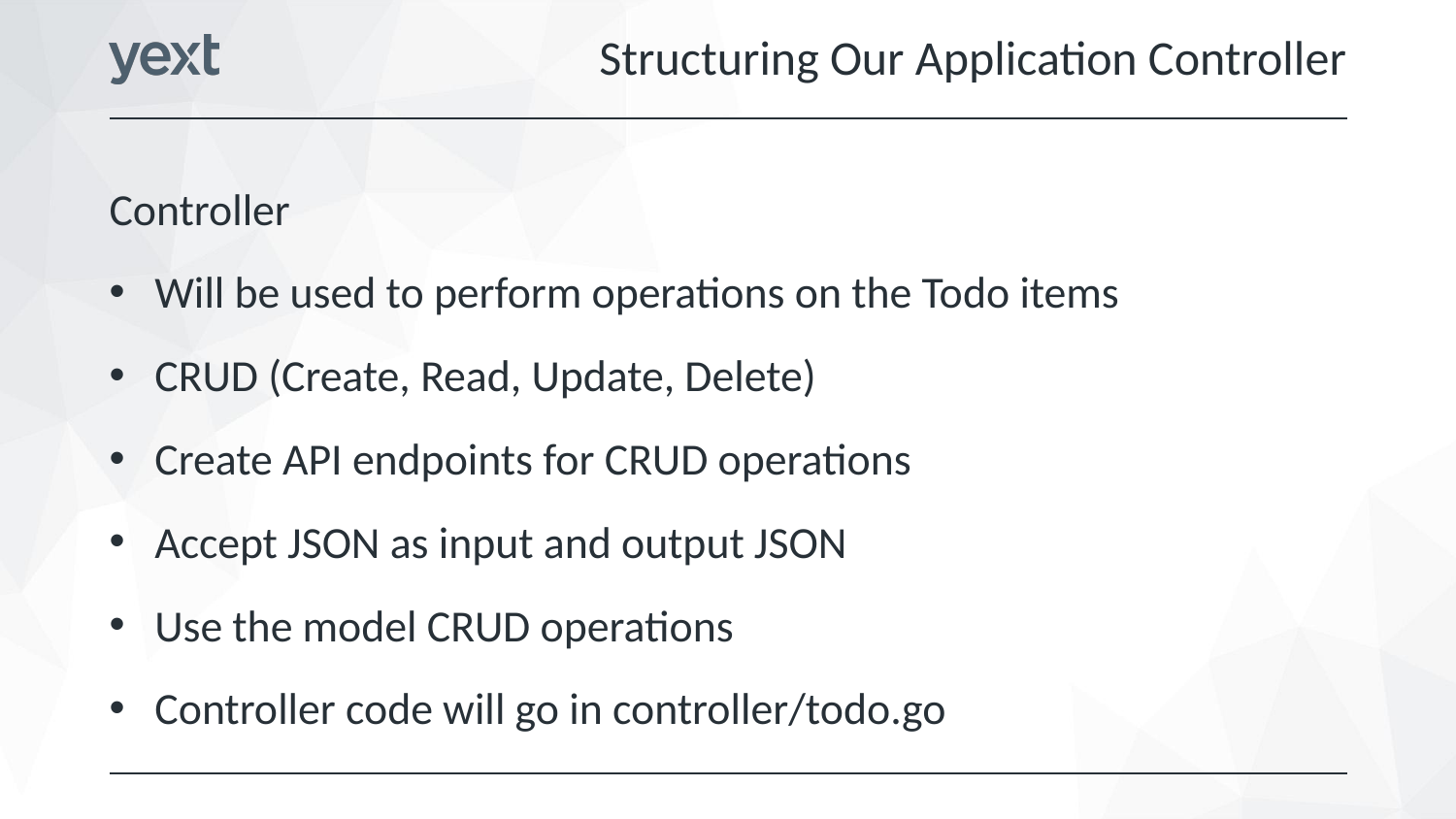

Structuring Our Application Controller
Controller
Will be used to perform operations on the Todo items
CRUD (Create, Read, Update, Delete)
Create API endpoints for CRUD operations
Accept JSON as input and output JSON
Use the model CRUD operations
Controller code will go in controller/todo.go